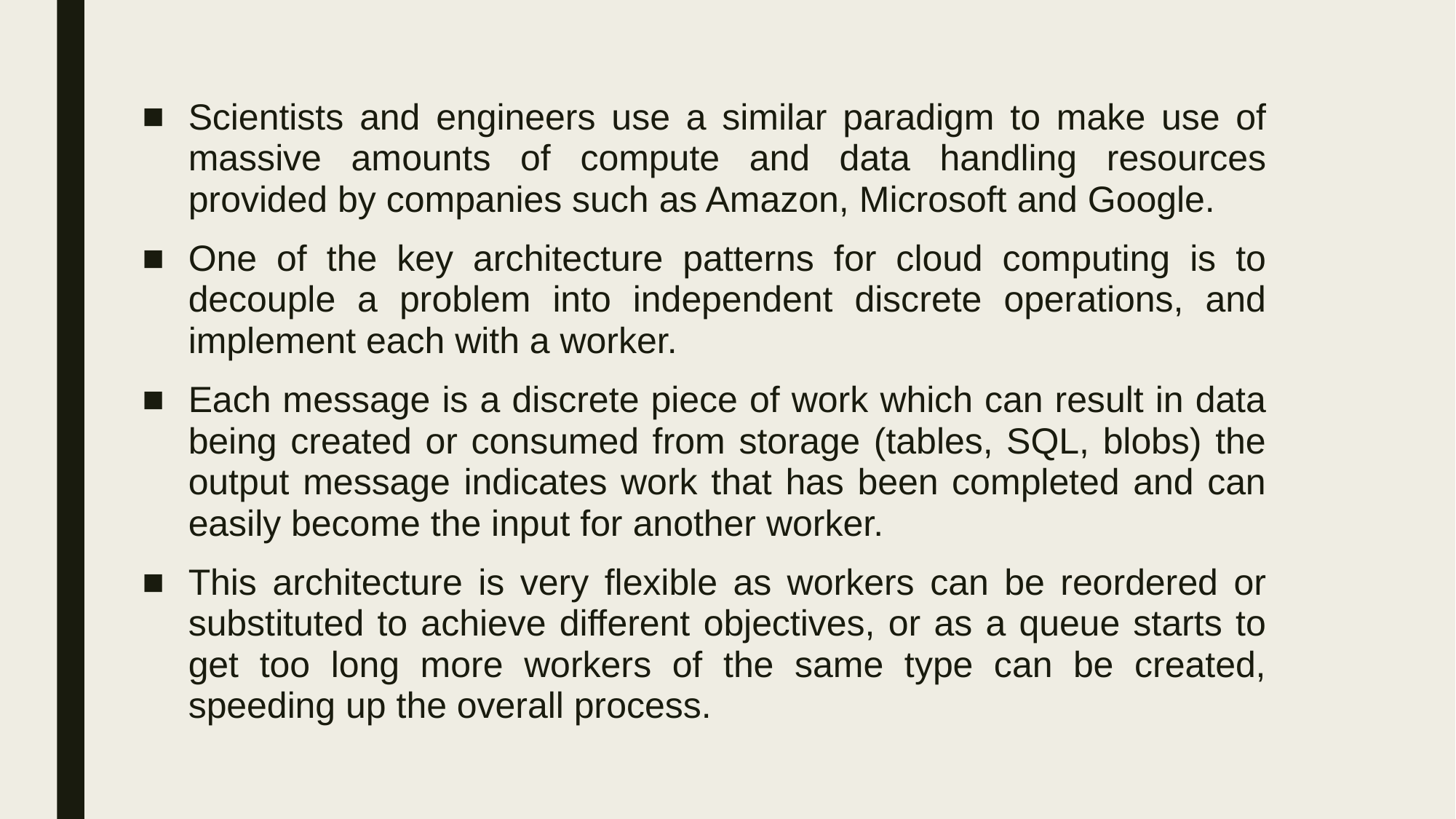

Scientists and engineers use a similar paradigm to make use of massive amounts of compute and data handling resources provided by companies such as Amazon, Microsoft and Google.
One of the key architecture patterns for cloud computing is to decouple a problem into independent discrete operations, and implement each with a worker.
Each message is a discrete piece of work which can result in data being created or consumed from storage (tables, SQL, blobs) the output message indicates work that has been completed and can easily become the input for another worker.
This architecture is very flexible as workers can be reordered or substituted to achieve different objectives, or as a queue starts to get too long more workers of the same type can be created, speeding up the overall process.